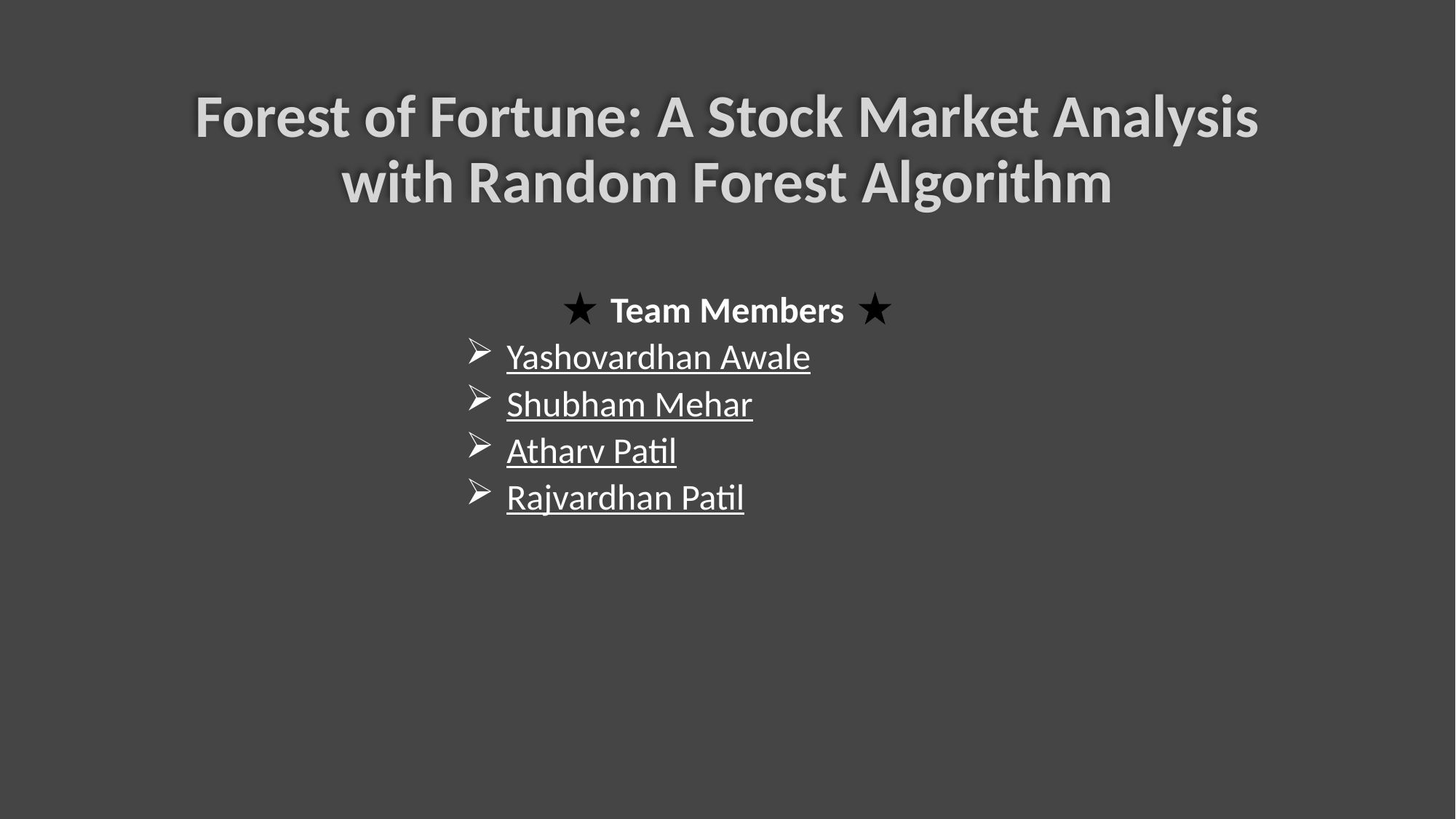

# Forest of Fortune: A Stock Market Analysis with Random Forest Algorithm
Team Members
Yashovardhan Awale
Shubham Mehar
Atharv Patil
Rajvardhan Patil